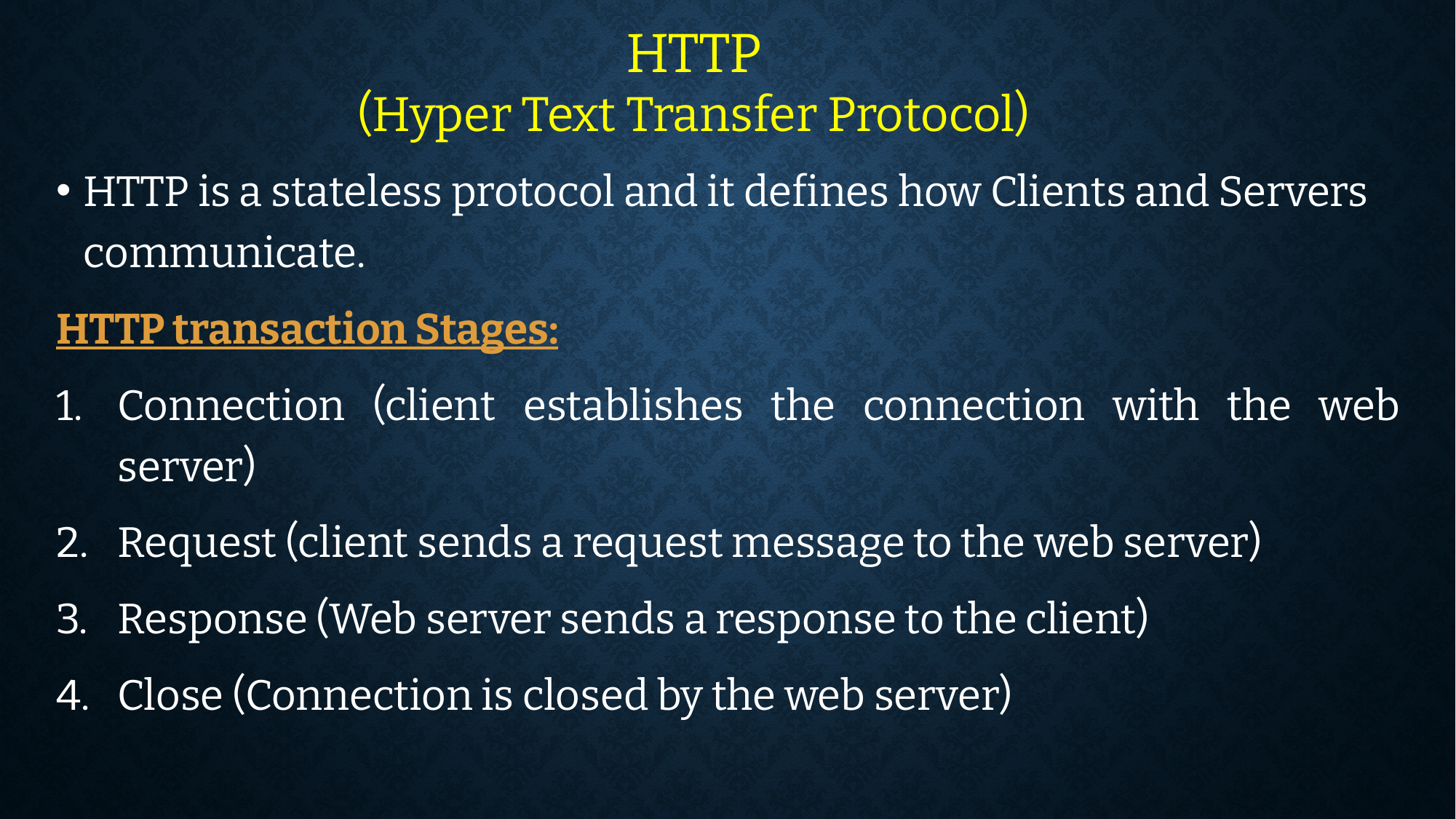

HTTP
(Hyper Text Transfer Protocol)
HTTP is a stateless protocol and it defines how Clients and Servers communicate.
HTTP transaction Stages:
Connection (client establishes the connection with the web server)
Request (client sends a request message to the web server)
Response (Web server sends a response to the client)
Close (Connection is closed by the web server)